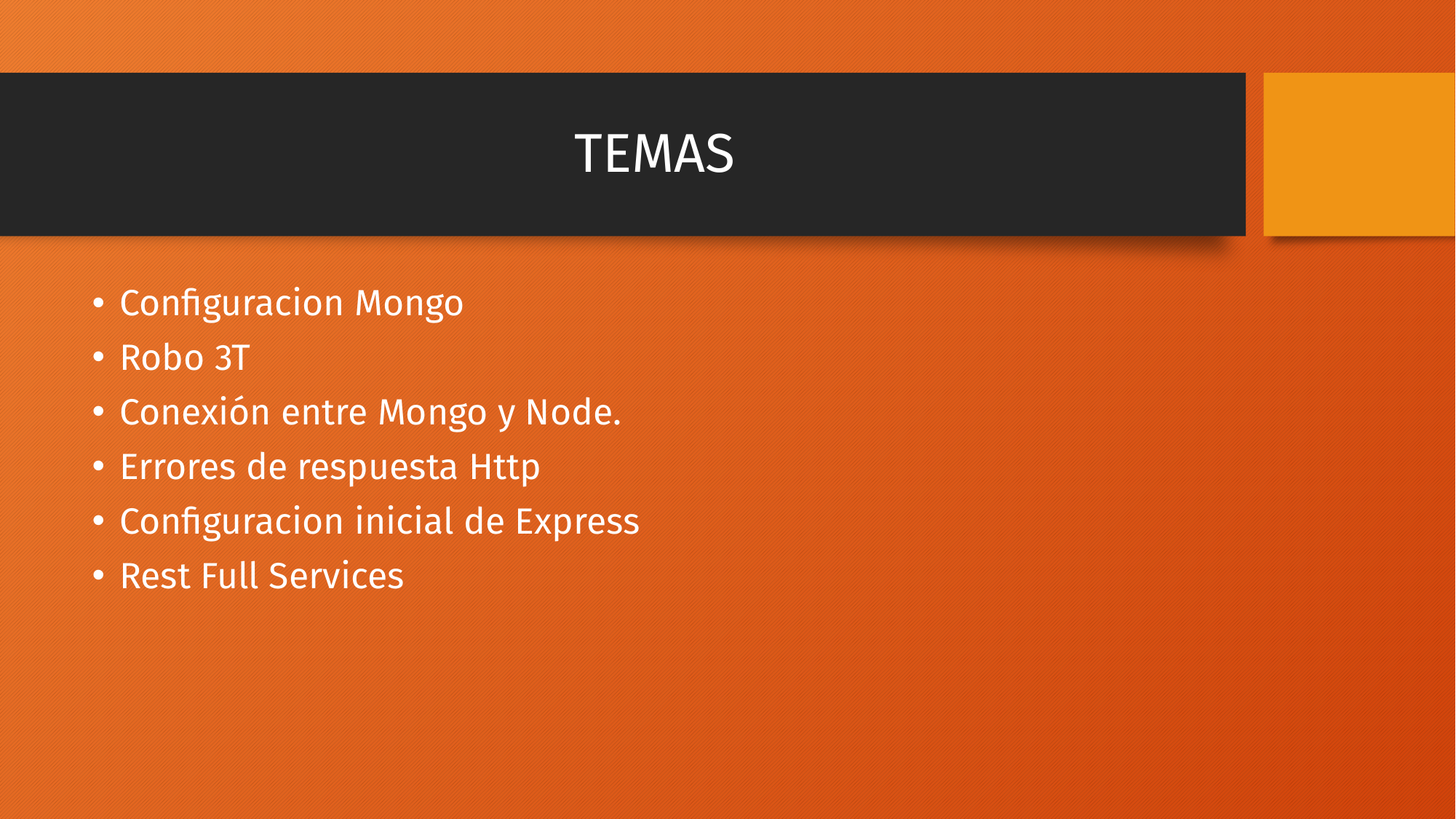

# TEMAS
Configuracion Mongo
Robo 3T
Conexión entre Mongo y Node.
Errores de respuesta Http
Configuracion inicial de Express
Rest Full Services